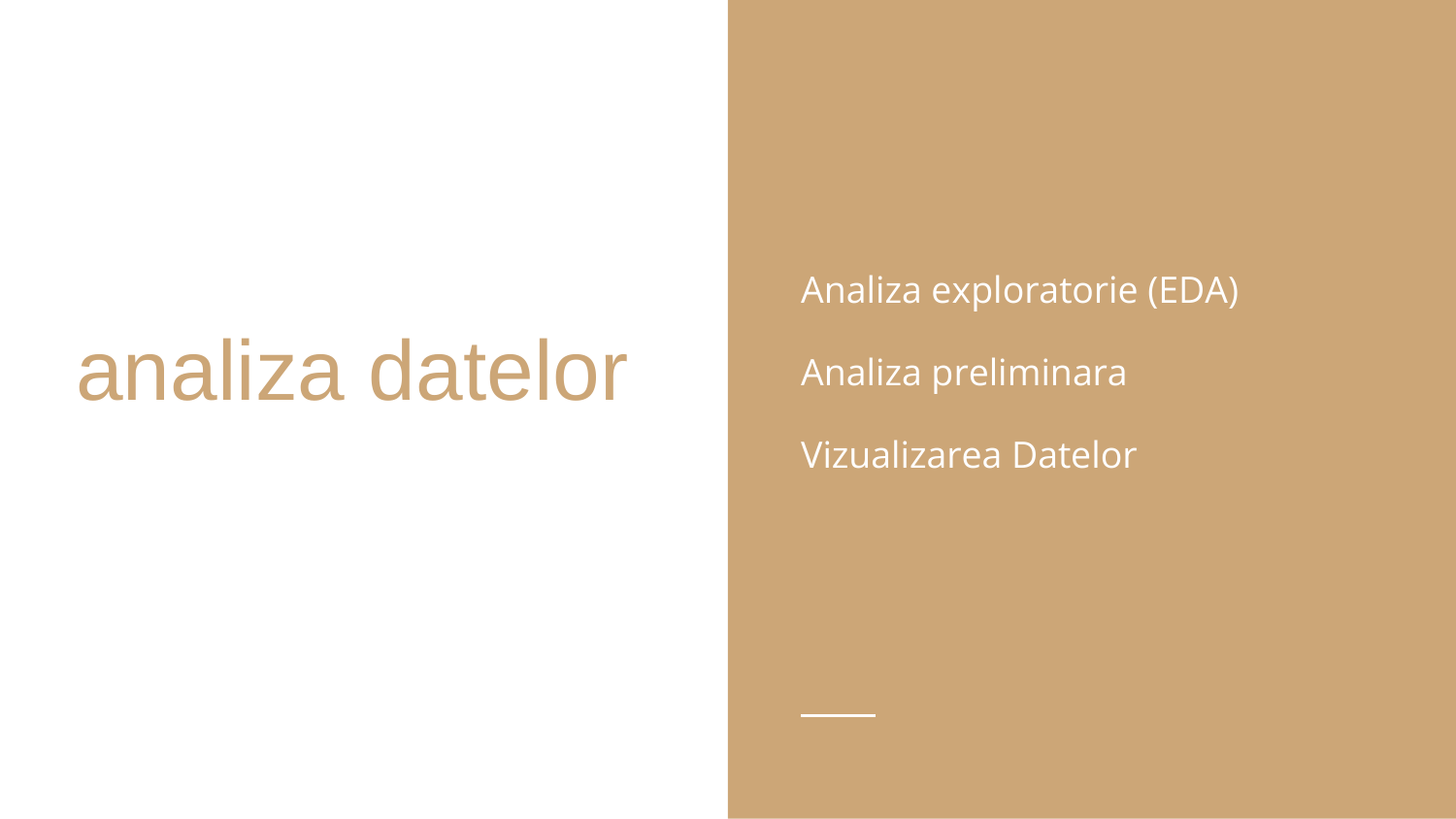

Analiza exploratorie (EDA)
Analiza preliminara
Vizualizarea Datelor

# analiza datelor